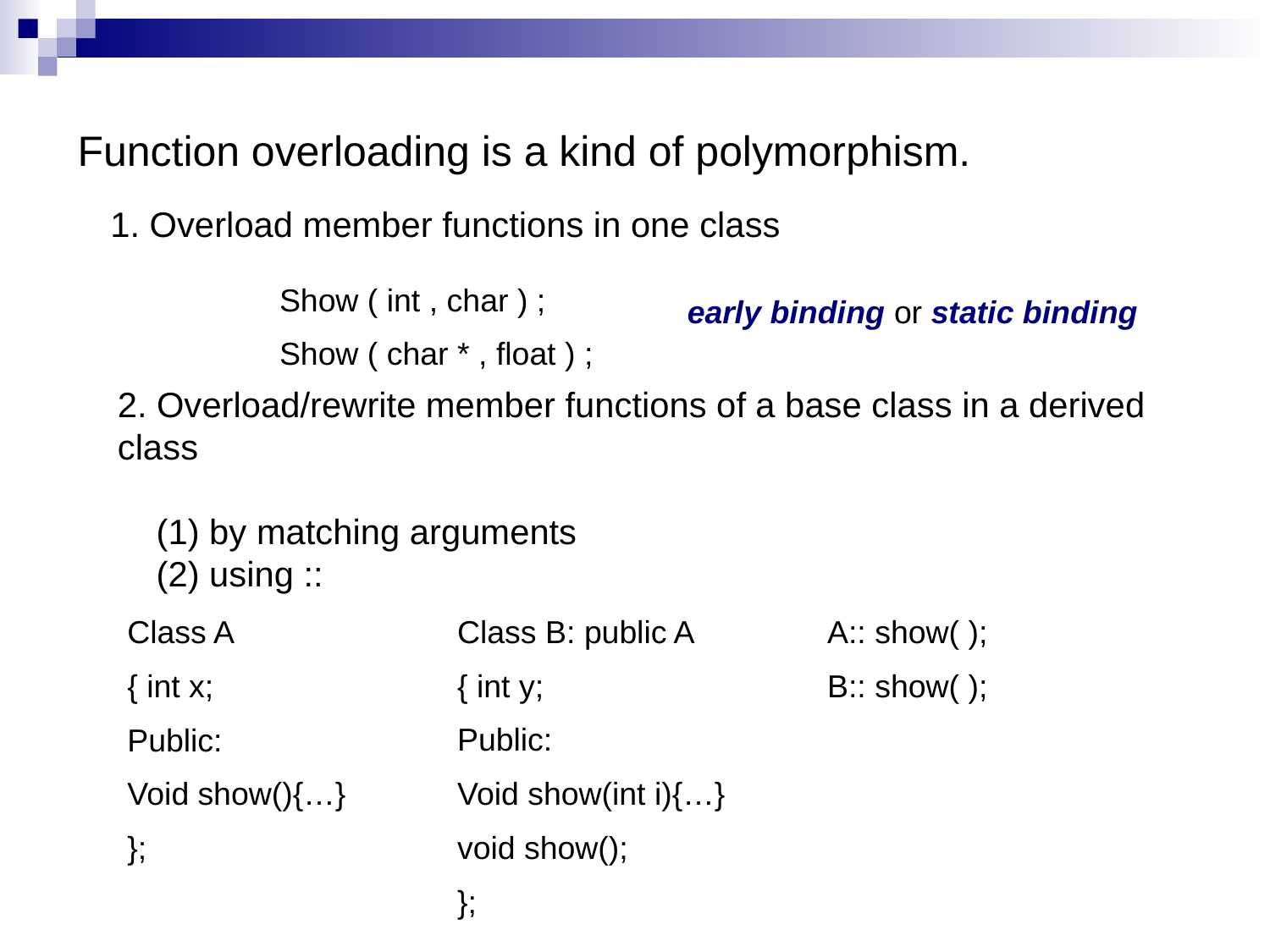

Function overloading is a kind of polymorphism.
1. Overload member functions in one class
	Show ( int , char ) ;
	Show ( char * , float ) ;
early binding or static binding
2. Overload/rewrite member functions of a base class in a derived class

    (1) by matching arguments
    (2) using ::

Class B: public A
{ int y;
Public:
Void show(int i){…}
void show();
};
Class A
{ int x;
Public:
Void show(){…}
};
A:: show( );
B:: show( );